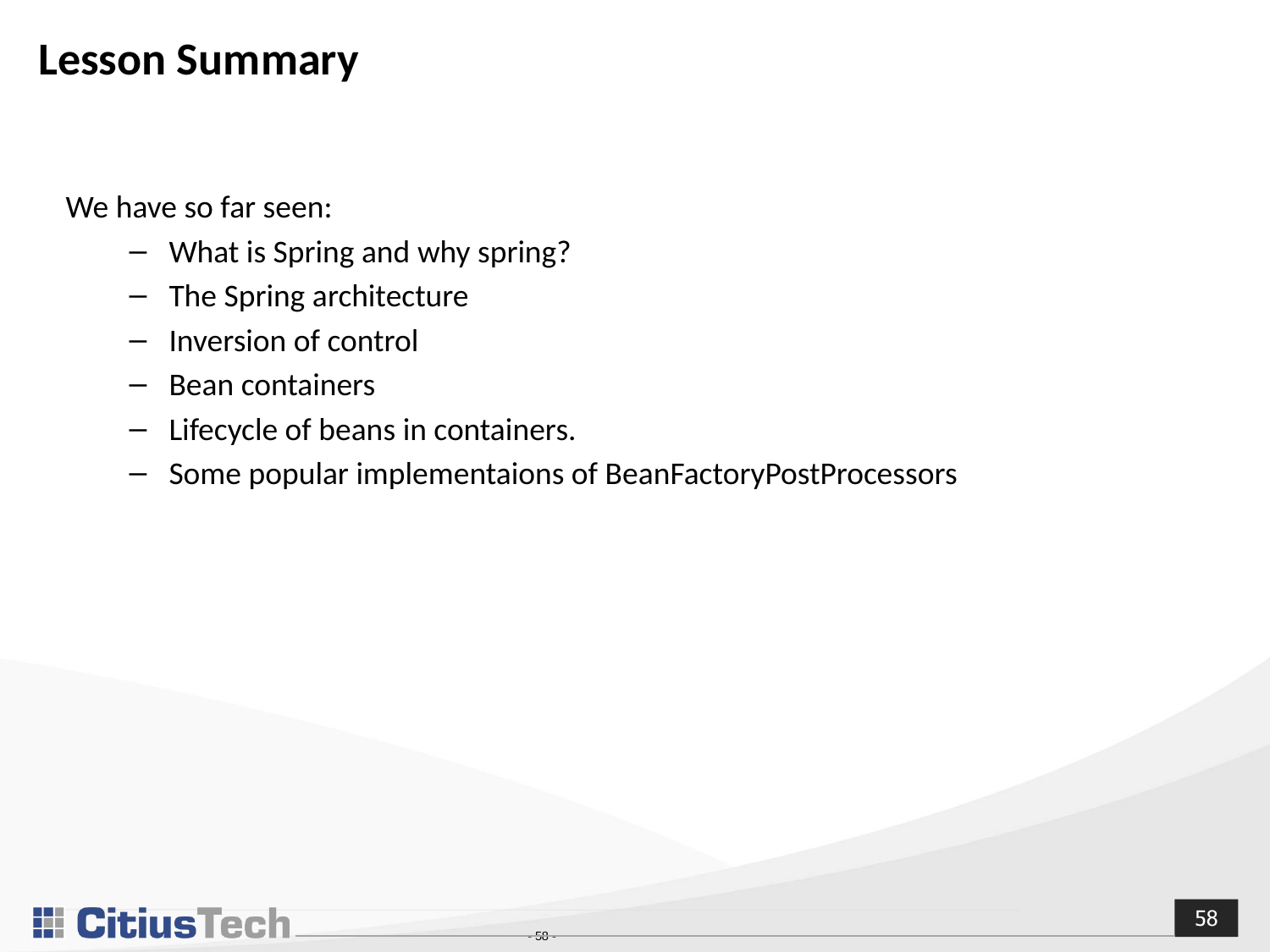

# Lesson Summary
We have so far seen:
What is Spring and why spring?
The Spring architecture
Inversion of control
Bean containers
Lifecycle of beans in containers.
Some popular implementaions of BeanFactoryPostProcessors